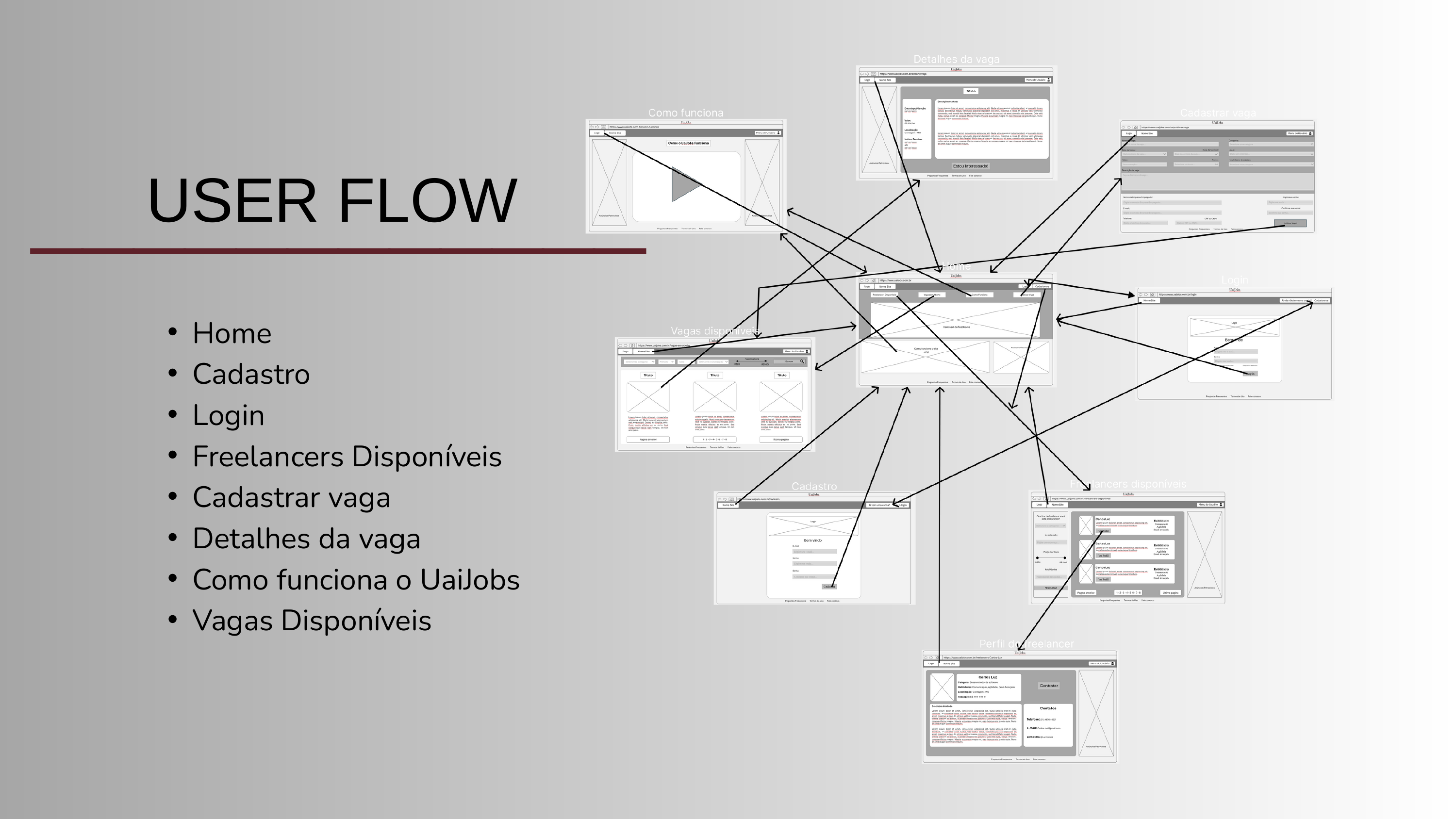

____________
USER FLOW
Home
Cadastro
Login
Freelancers Disponíveis
Cadastrar vaga
Detalhes da vaga
Como funciona o UaiJobs
Vagas Disponíveis